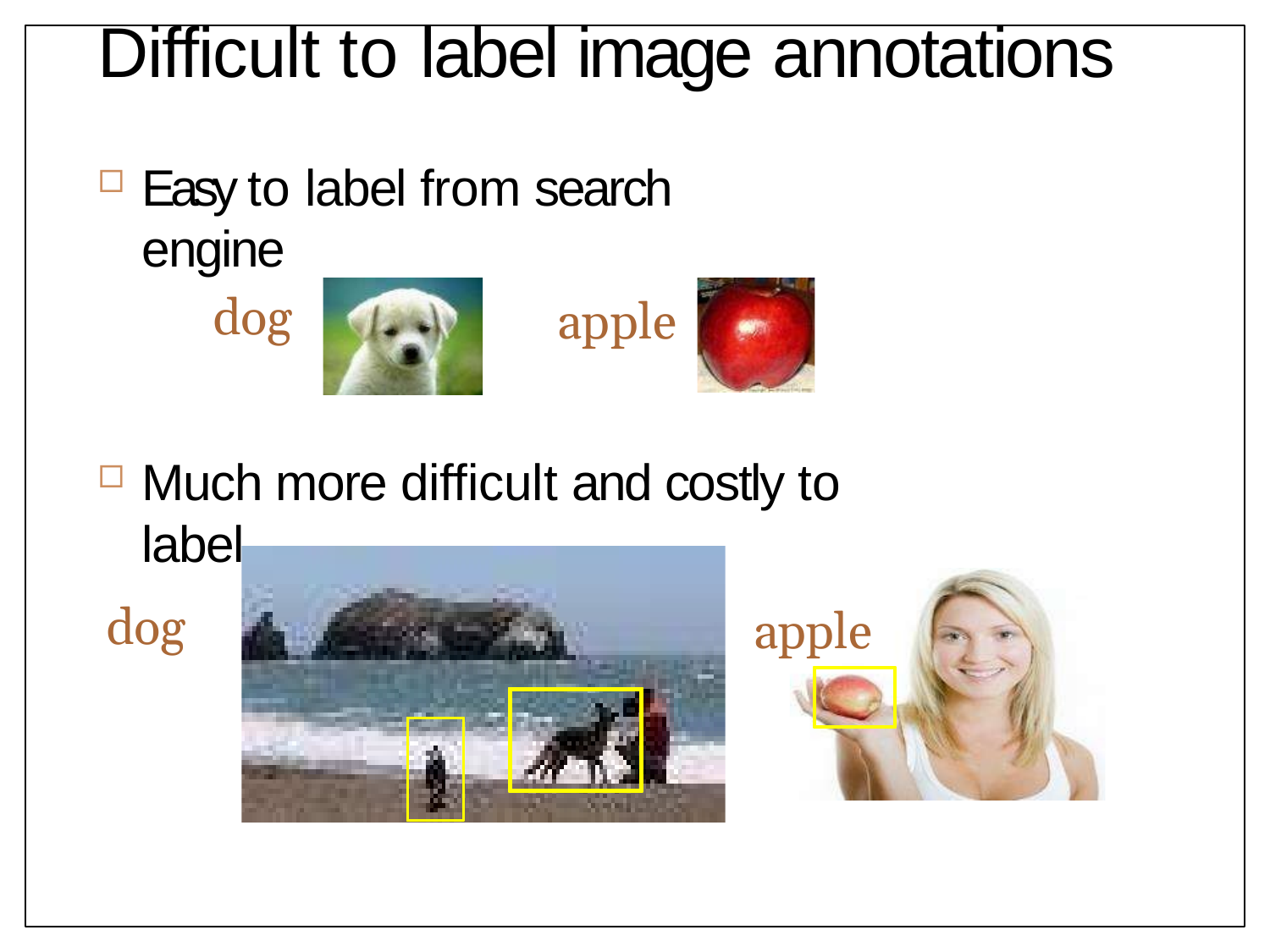

# Difficult to label image annotations
22
Easy to label from search engine

dog
apple
Much more difficult and costly to label

dog
apple